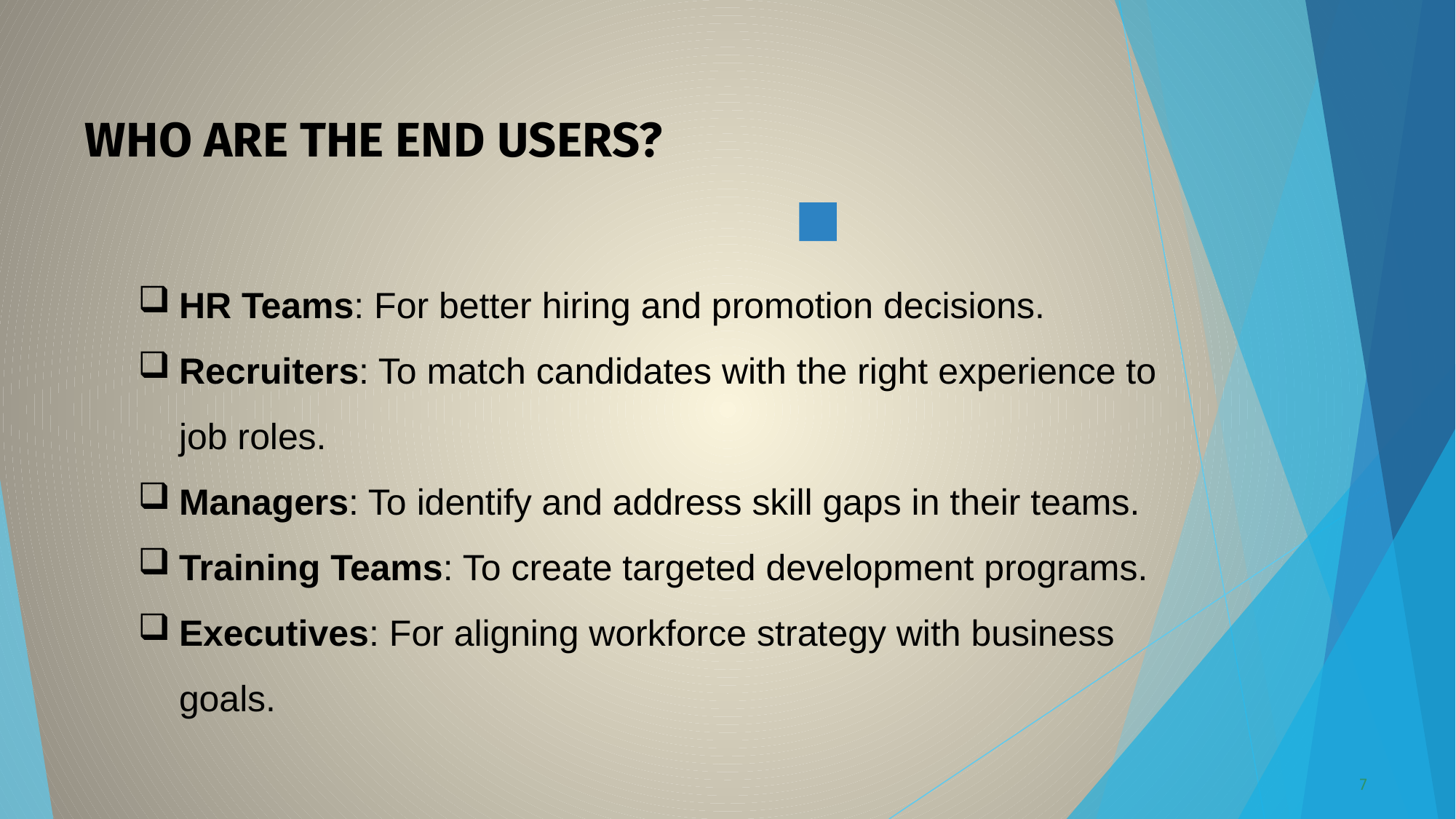

# WHO ARE THE END USERS?

HR Teams: For better hiring and promotion decisions.
Recruiters: To match candidates with the right experience to job roles.
Managers: To identify and address skill gaps in their teams.
Training Teams: To create targeted development programs.
Executives: For aligning workforce strategy with business goals.
7